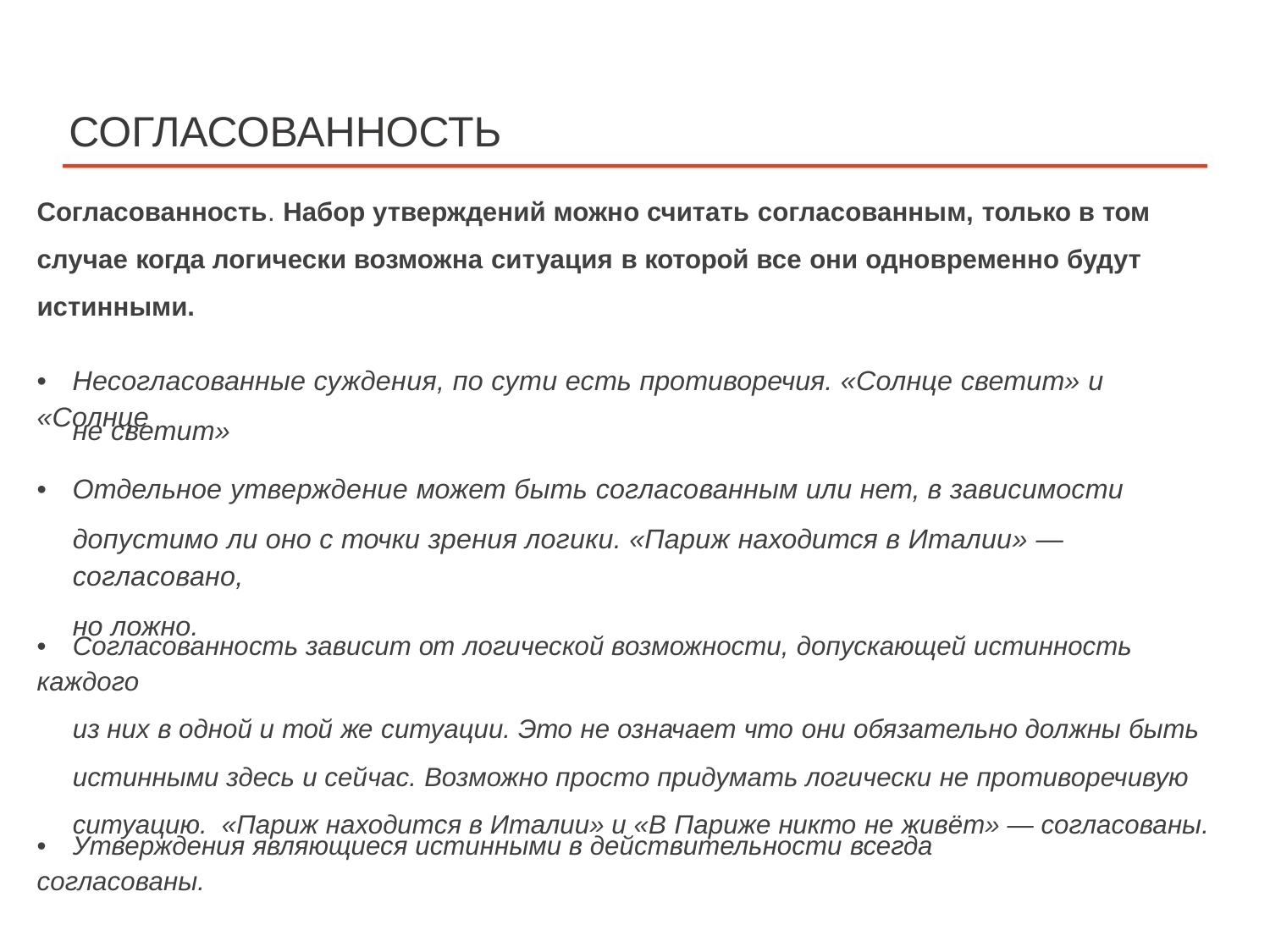

СОГЛАСОВАННОСТЬ
Согласованность. Набор утверждений можно считать согласованным, только в том
случае когда логически возможна ситуация в которой все они одновременно будут
истинными.
• Несогласованные суждения, по сути есть противоречия. «Солнце светит» и «Солнце
не светит»
• Отдельное утверждение может быть согласованным или нет, в зависимости
допустимо ли оно с точки зрения логики. «Париж находится в Италии» — согласовано,
но ложно.
• Согласованность зависит от логической возможности, допускающей истинность каждого
из них в одной и той же ситуации. Это не означает что они обязательно должны быть
истинными здесь и сейчас. Возможно просто придумать логически не противоречивую
ситуацию. «Париж находится в Италии» и «В Париже никто не живёт» — согласованы.
• Утверждения являющиеся истинными в действительности всегда согласованы.